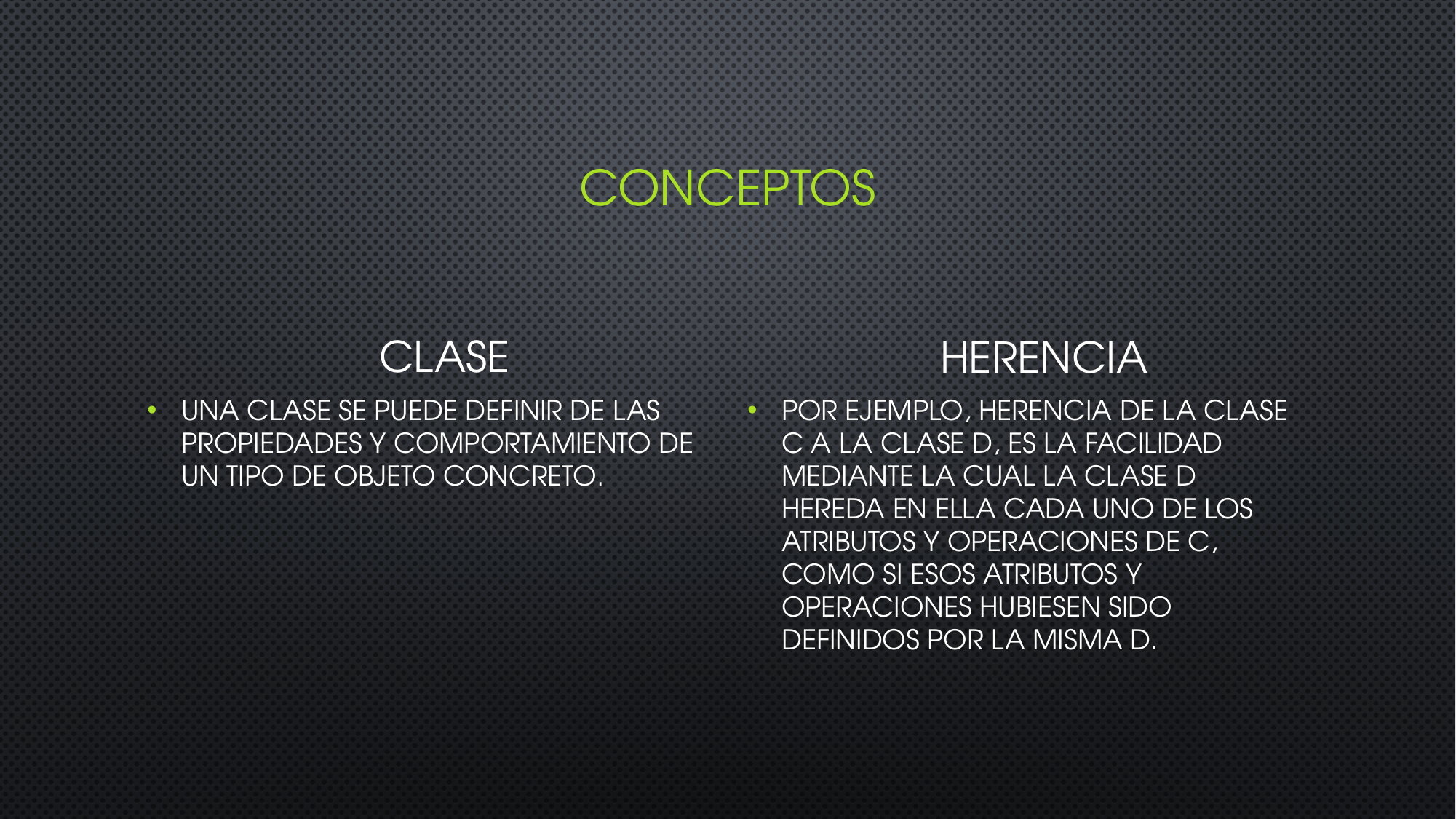

# conceptos
Clase
Herencia
Una clase se puede definir de las propiedades y comportamiento de un tipo de objeto concreto.
Por ejemplo, herencia de la clase C a la clase D, es la facilidad mediante la cual la clase D hereda en ella cada uno de los atributos y operaciones de C, como si esos atributos y operaciones hubiesen sido definidos por la misma D.